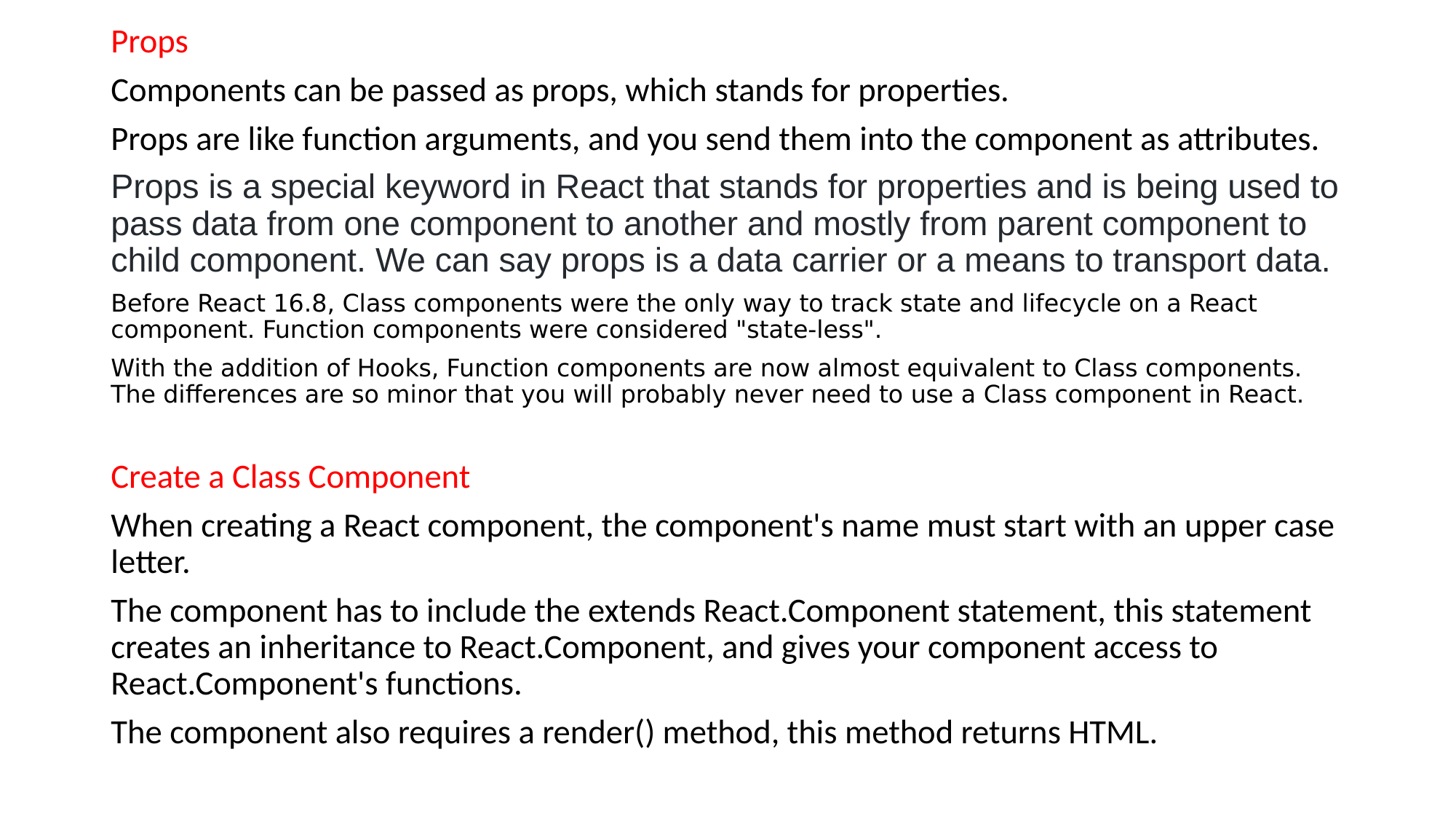

Props
Components can be passed as props, which stands for properties.
Props are like function arguments, and you send them into the component as attributes.
Props is a special keyword in React that stands for properties and is being used to pass data from one component to another and mostly from parent component to child component. We can say props is a data carrier or a means to transport data.
Before React 16.8, Class components were the only way to track state and lifecycle on a React component. Function components were considered "state-less".
With the addition of Hooks, Function components are now almost equivalent to Class components. The differences are so minor that you will probably never need to use a Class component in React.

Create a Class Component
When creating a React component, the component's name must start with an upper case letter.
The component has to include the extends React.Component statement, this statement creates an inheritance to React.Component, and gives your component access to React.Component's functions.
The component also requires a render() method, this method returns HTML.